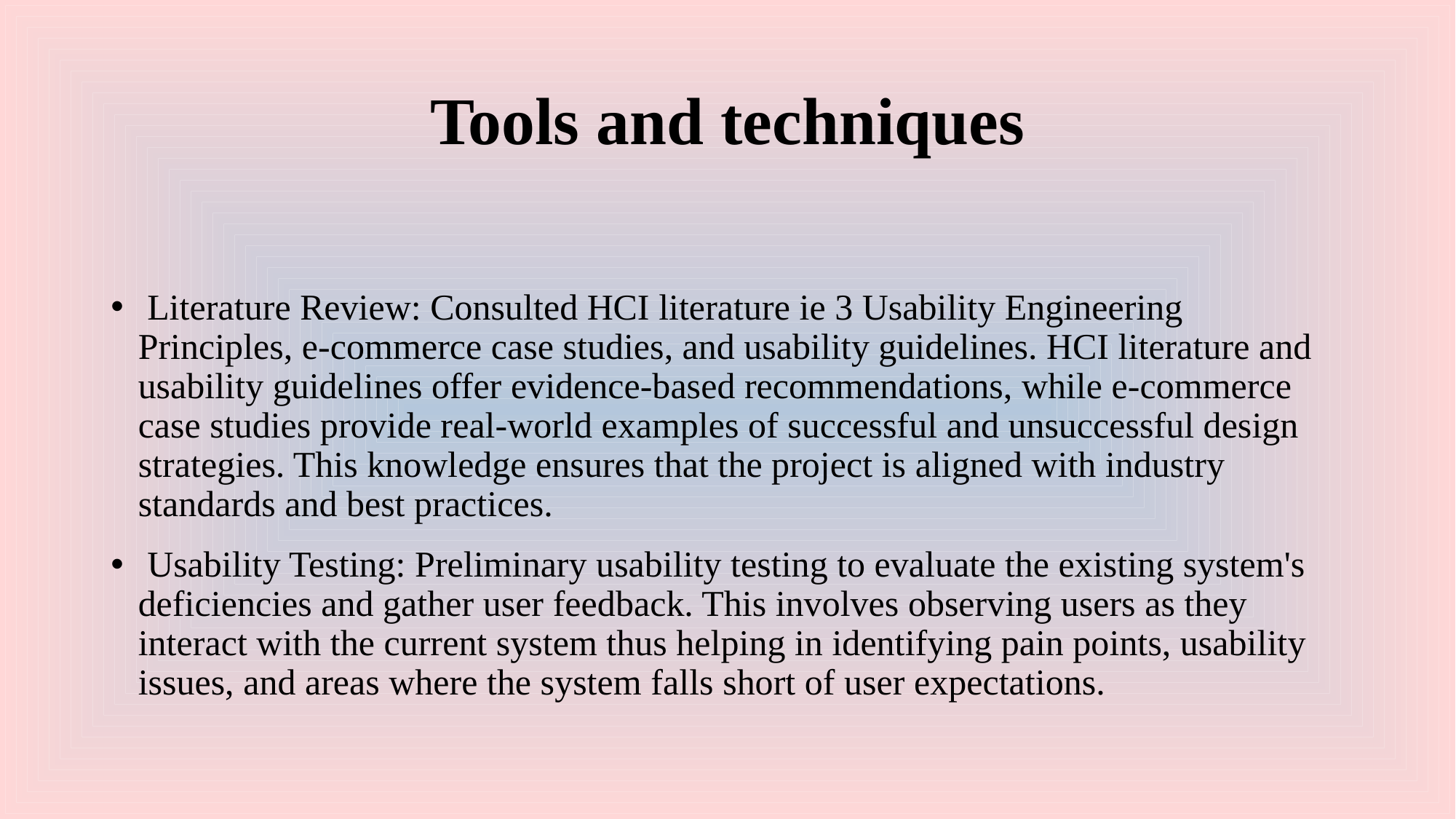

# Tools and techniques

 Literature Review: Consulted HCI literature ie 3 Usability Engineering Principles, e-commerce case studies, and usability guidelines. HCI literature and usability guidelines offer evidence-based recommendations, while e-commerce case studies provide real-world examples of successful and unsuccessful design strategies. This knowledge ensures that the project is aligned with industry standards and best practices.
 Usability Testing: Preliminary usability testing to evaluate the existing system's deficiencies and gather user feedback. This involves observing users as they interact with the current system thus helping in identifying pain points, usability issues, and areas where the system falls short of user expectations.